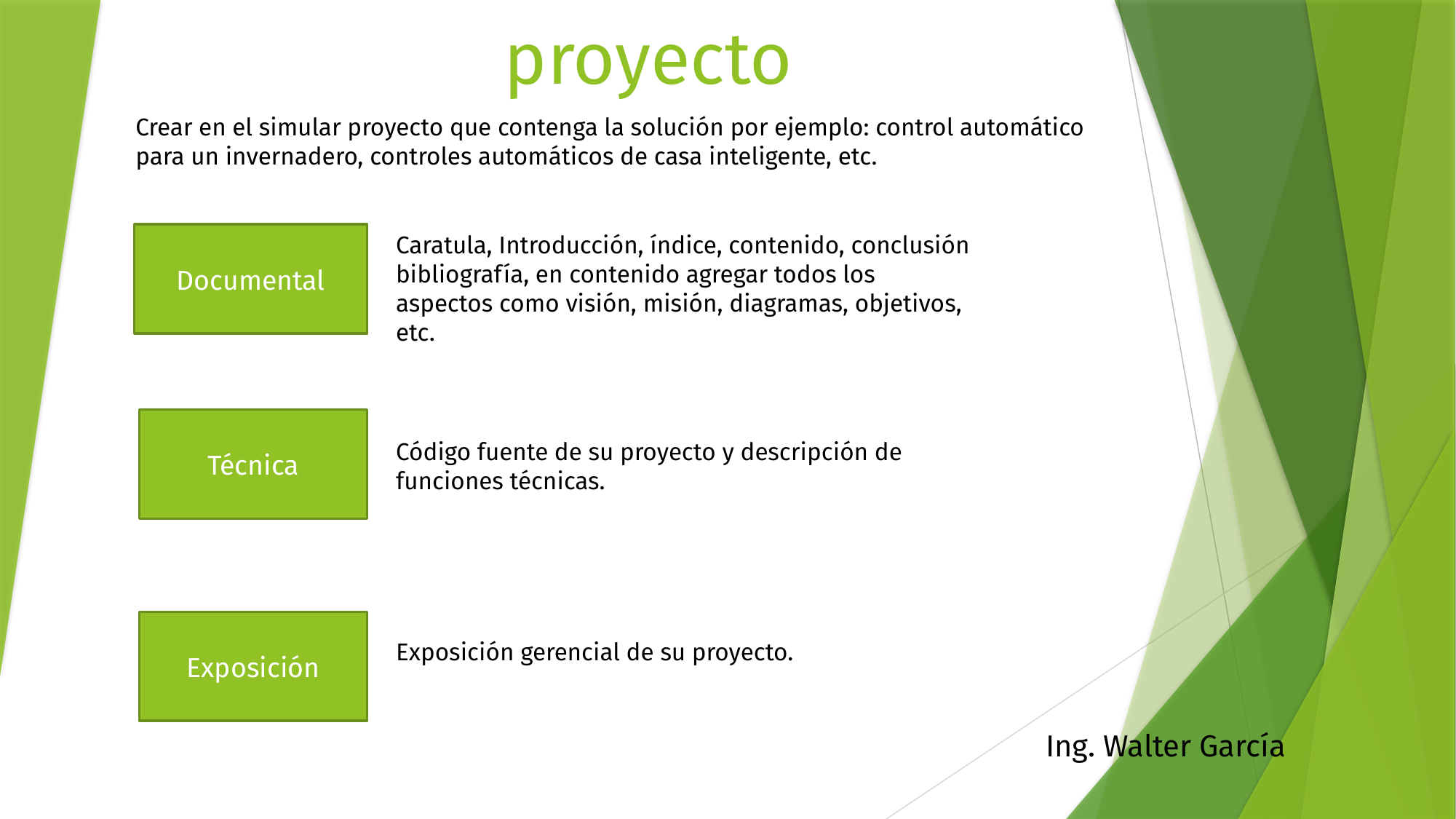

# proyecto
Crear en el simular proyecto que contenga la solución por ejemplo: control automático para un invernadero, controles automáticos de casa inteligente, etc.
Documental
Caratula, Introducción, índice, contenido, conclusión bibliografía, en contenido agregar todos los aspectos como visión, misión, diagramas, objetivos, etc.
Técnica
Código fuente de su proyecto y descripción de funciones técnicas.

Exposición

Exposición gerencial de su proyecto.
Ing. Walter García